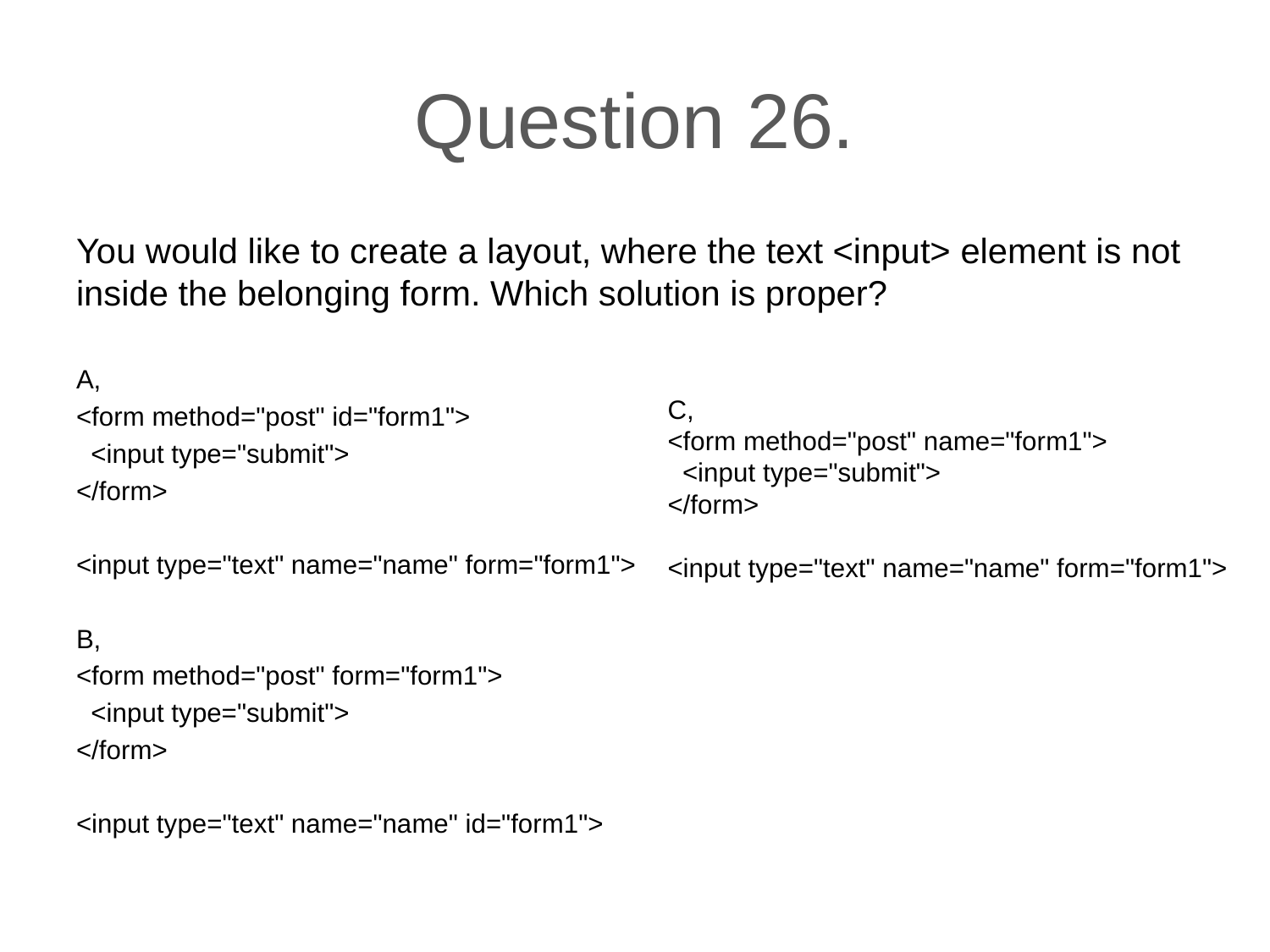

# Question 26.
You would like to create a layout, where the text <input> element is not inside the belonging form. Which solution is proper?

A,
<form method="post" id="form1">
  <input type="submit">
</form>

<input type="text" name="name" form="form1">

B,
<form method="post" form="form1">
  <input type="submit">
</form>

<input type="text" name="name" id="form1">
C,
<form method="post" name="form1">
  <input type="submit">
</form>

<input type="text" name="name" form="form1">